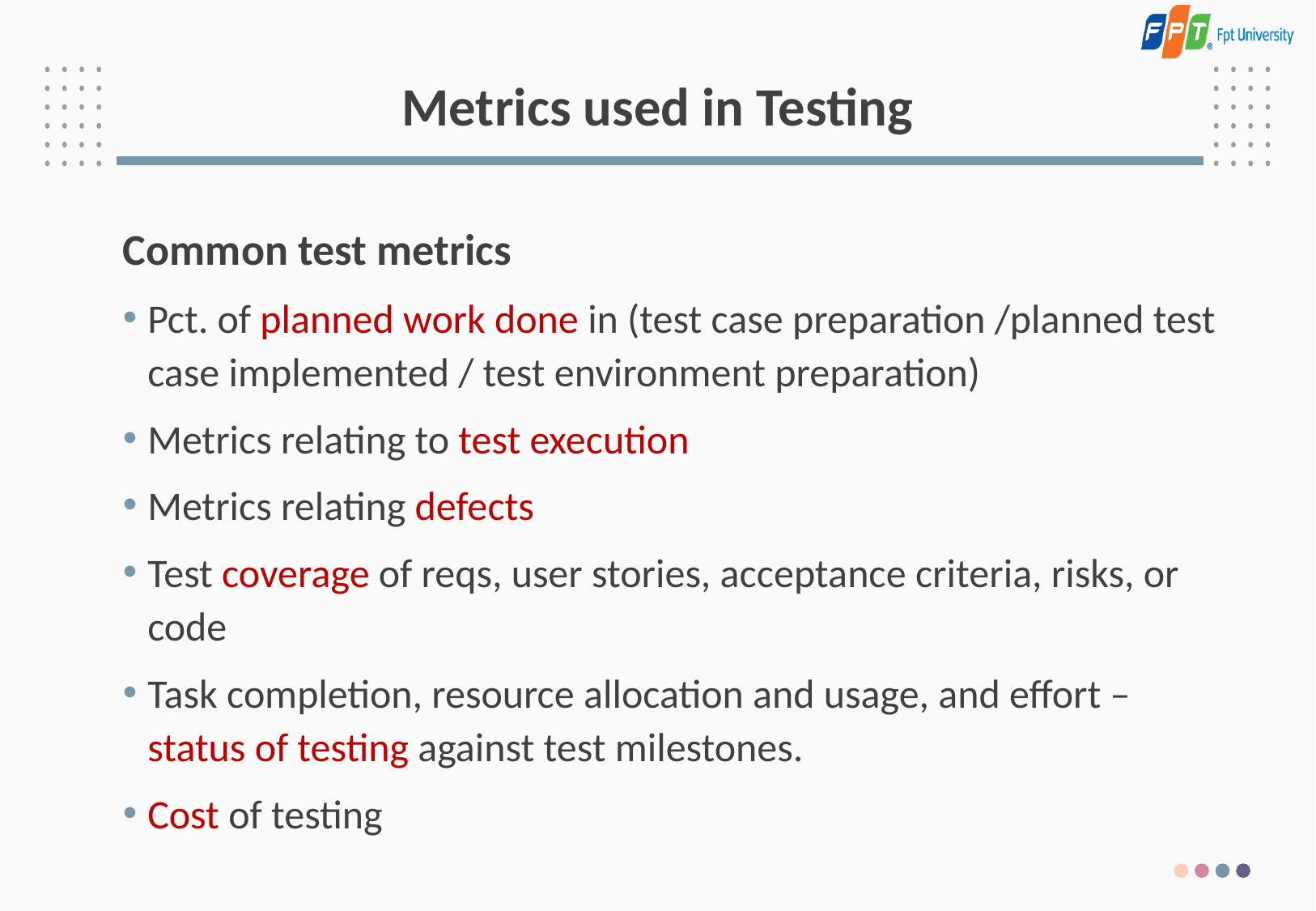

# Metrics used in Testing
Common test metrics
Pct. of planned work done in (test case preparation /planned test case implemented / test environment preparation)
Metrics relating to test execution
Metrics relating defects
Test coverage of reqs, user stories, acceptance criteria, risks, or code
Task completion, resource allocation and usage, and effort – status of testing against test milestones.
Cost of testing